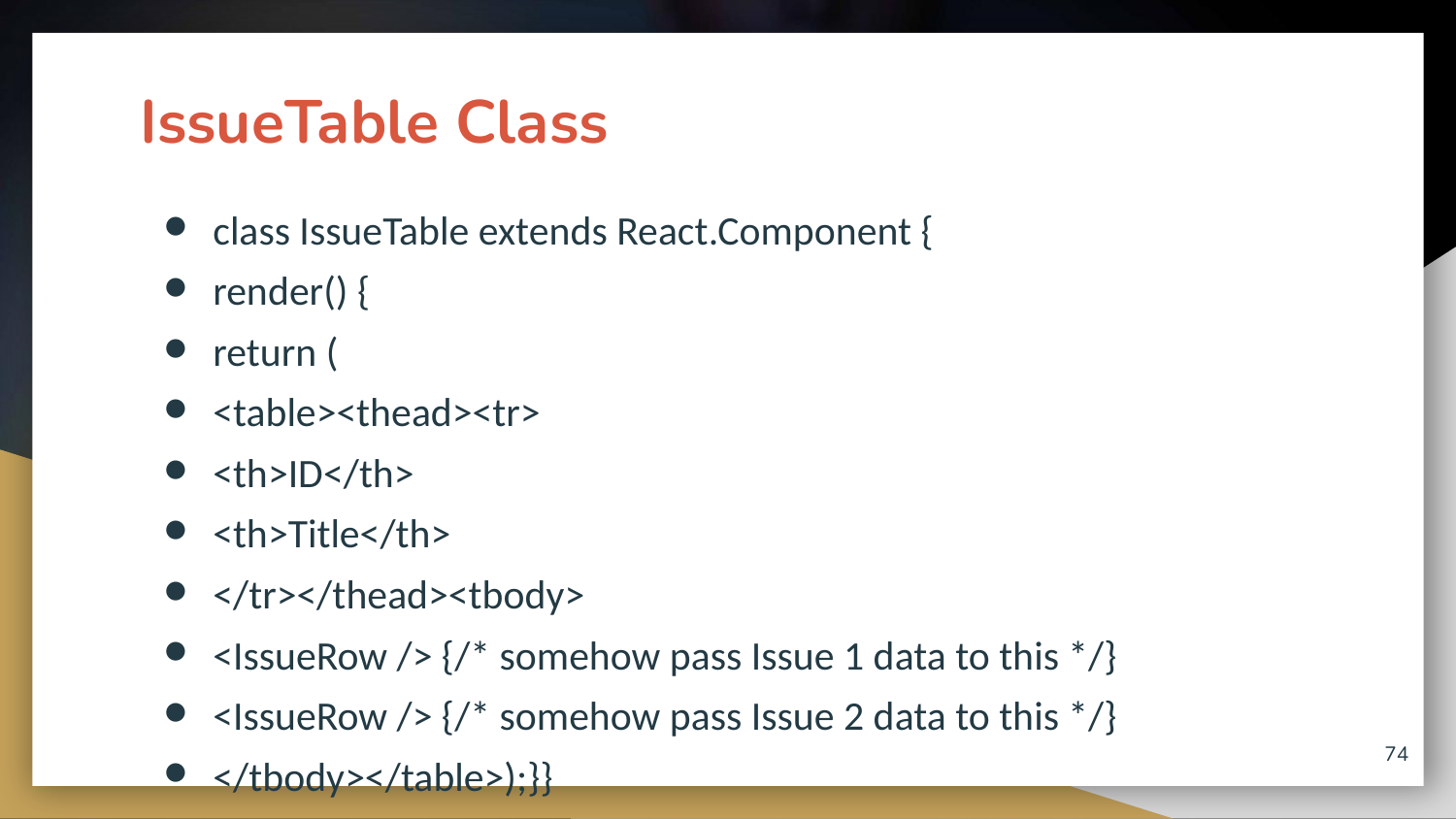

# IssueTable Class
class IssueTable extends React.Component {
render() {
return (
<table><thead><tr>
<th>ID</th>
<th>Title</th>
</tr></thead><tbody>
<IssueRow /> {/* somehow pass Issue 1 data to this */}
<IssueRow /> {/* somehow pass Issue 2 data to this */}
</tbody></table>);}}
74